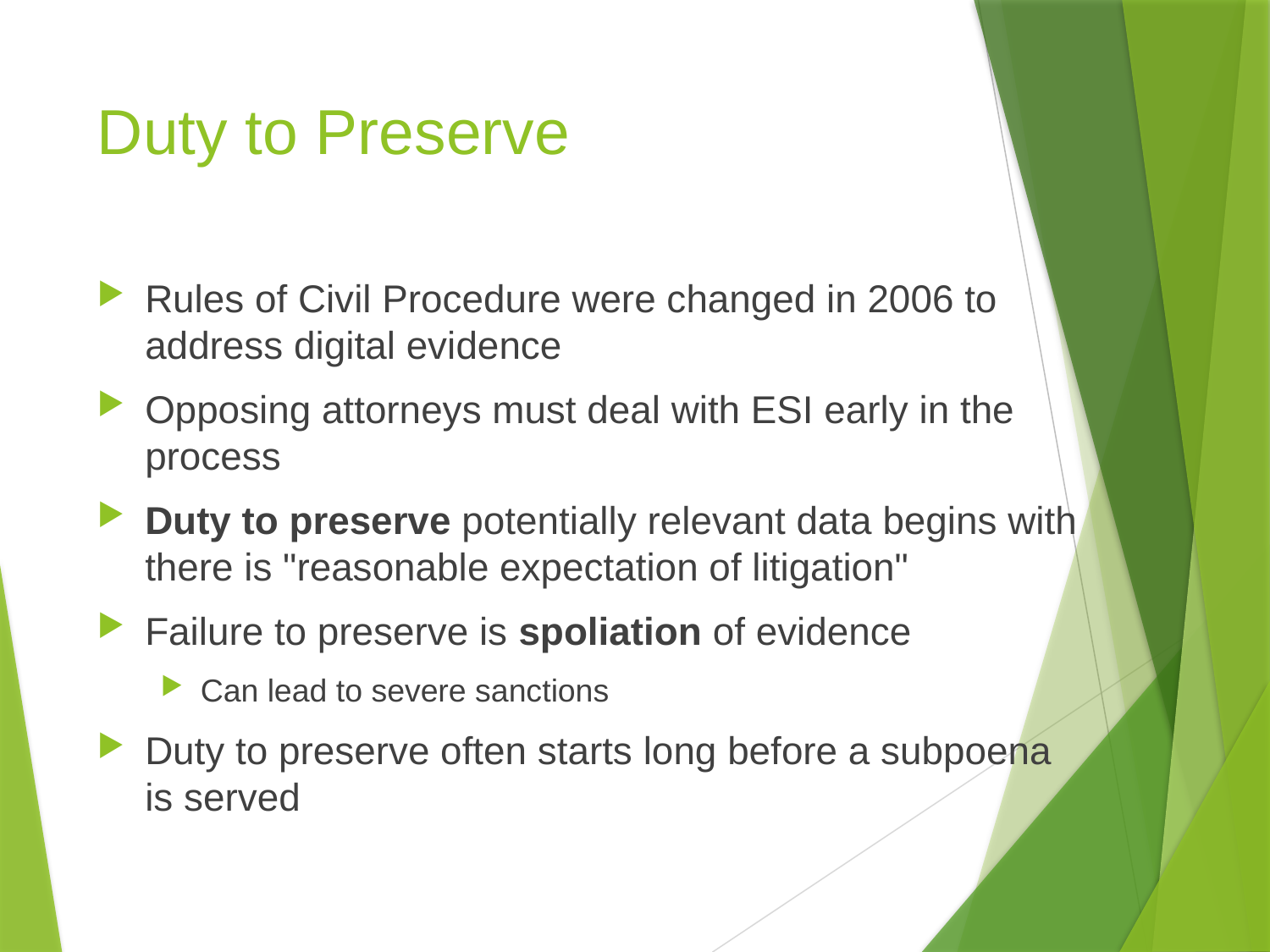

# Duty to Preserve
Rules of Civil Procedure were changed in 2006 to address digital evidence
Opposing attorneys must deal with ESI early in the process
Duty to preserve potentially relevant data begins with there is "reasonable expectation of litigation"
Failure to preserve is spoliation of evidence
Can lead to severe sanctions
Duty to preserve often starts long before a subpoena is served